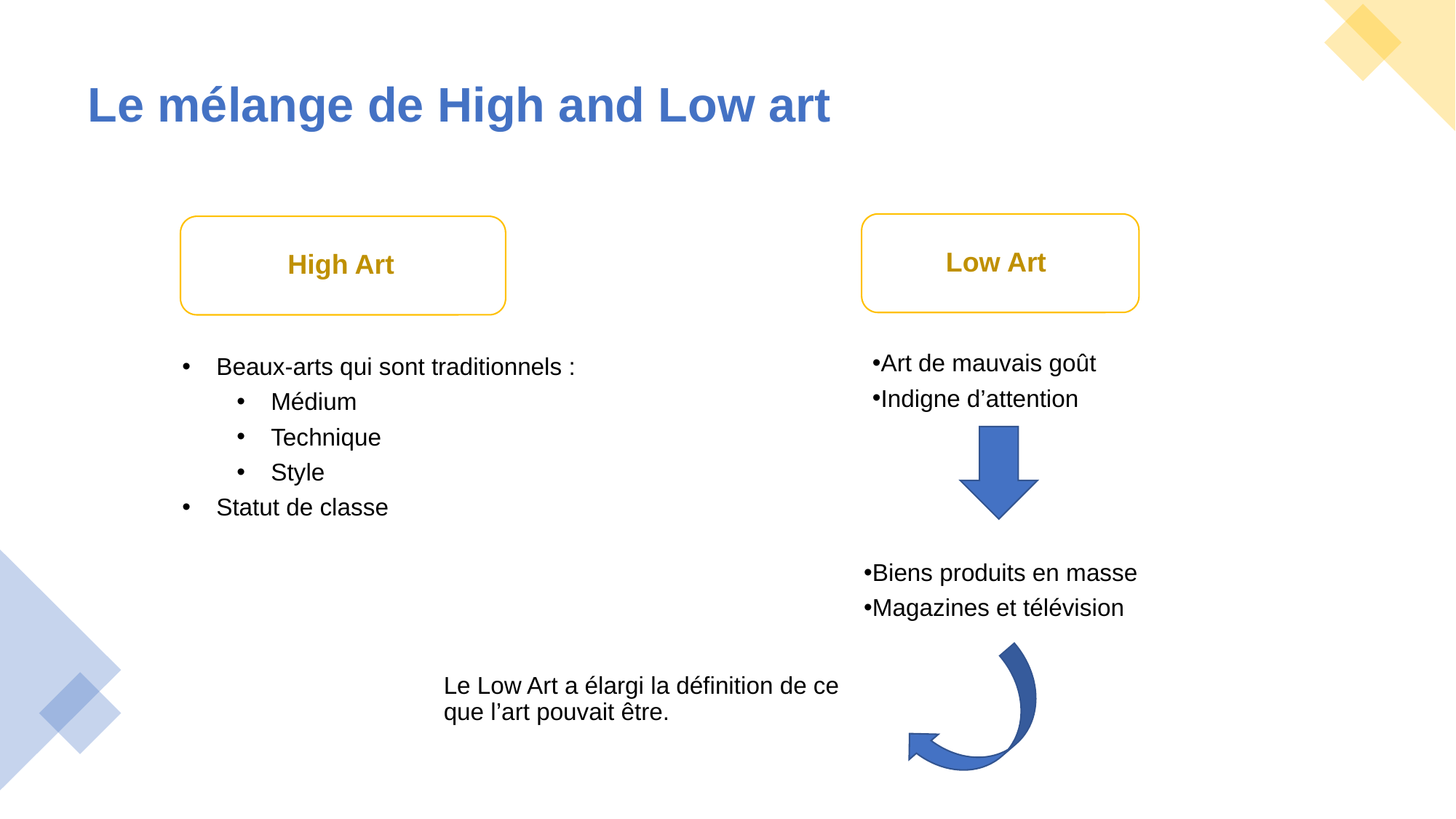

# Le mélange de High and Low art
         Low Art
            High Art

Art de mauvais goût
Indigne d’attention
Beaux-arts qui sont traditionnels :
Médium
Technique
Style
Statut de classe

Biens produits en masse
Magazines et télévision

Le Low Art a élargi la définition de ce que l’art pouvait être.